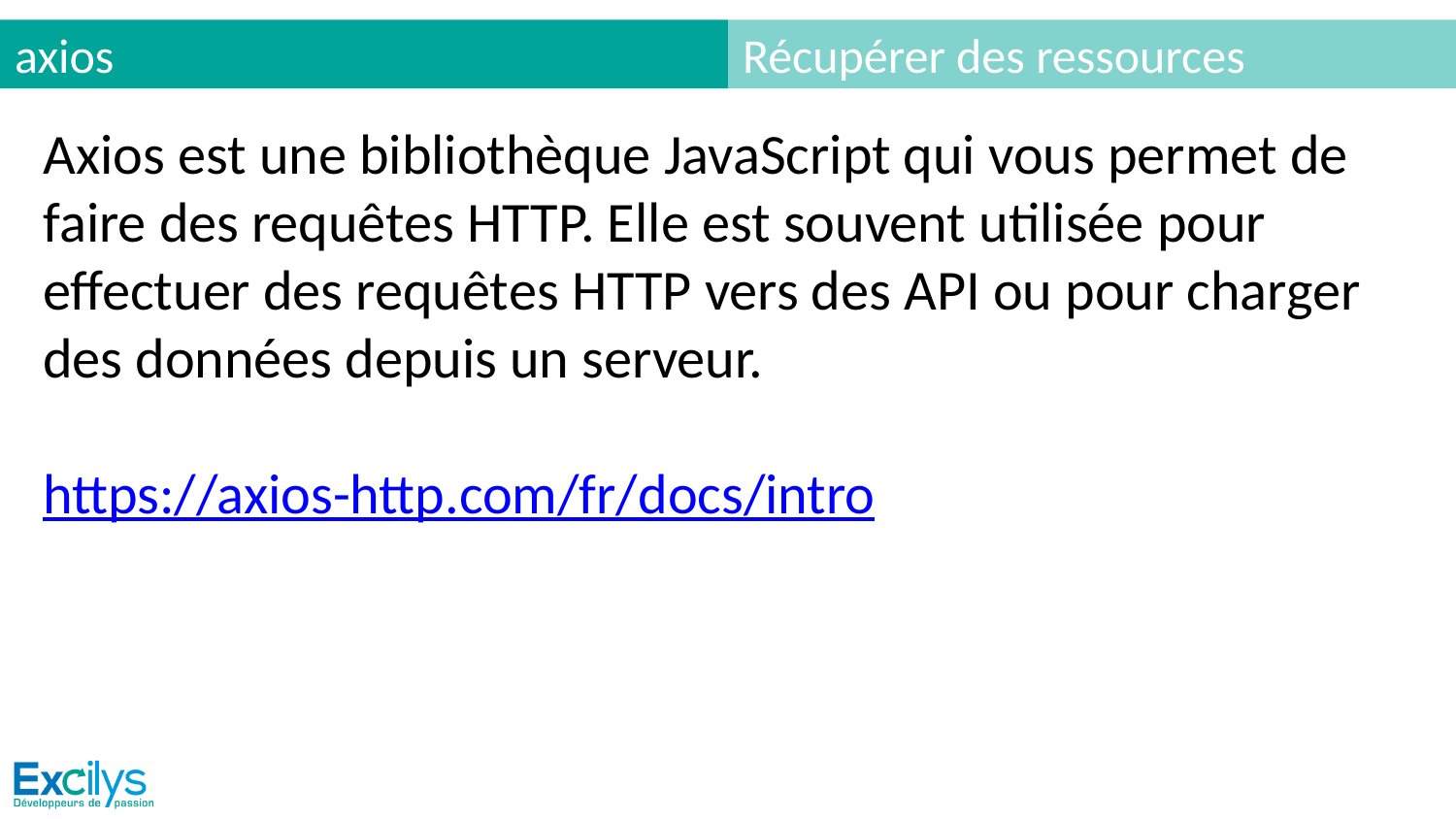

# axios
Récupérer des ressources
Axios est une bibliothèque JavaScript qui vous permet de faire des requêtes HTTP. Elle est souvent utilisée pour effectuer des requêtes HTTP vers des API ou pour charger des données depuis un serveur.

https://axios-http.com/fr/docs/intro